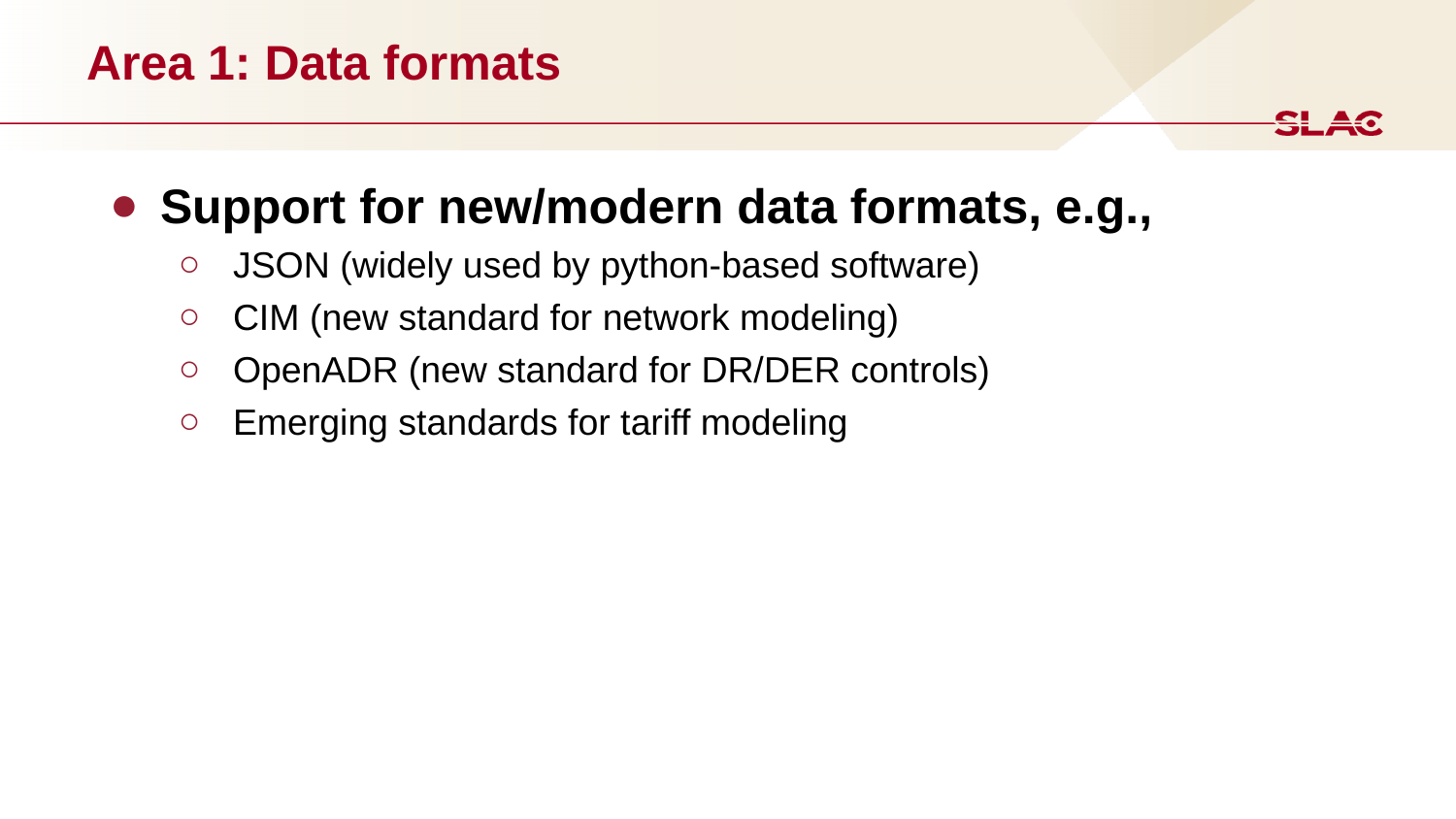

# Area 1: Data formats
Support for new/modern data formats, e.g.,
JSON (widely used by python-based software)
CIM (new standard for network modeling)
OpenADR (new standard for DR/DER controls)
Emerging standards for tariff modeling